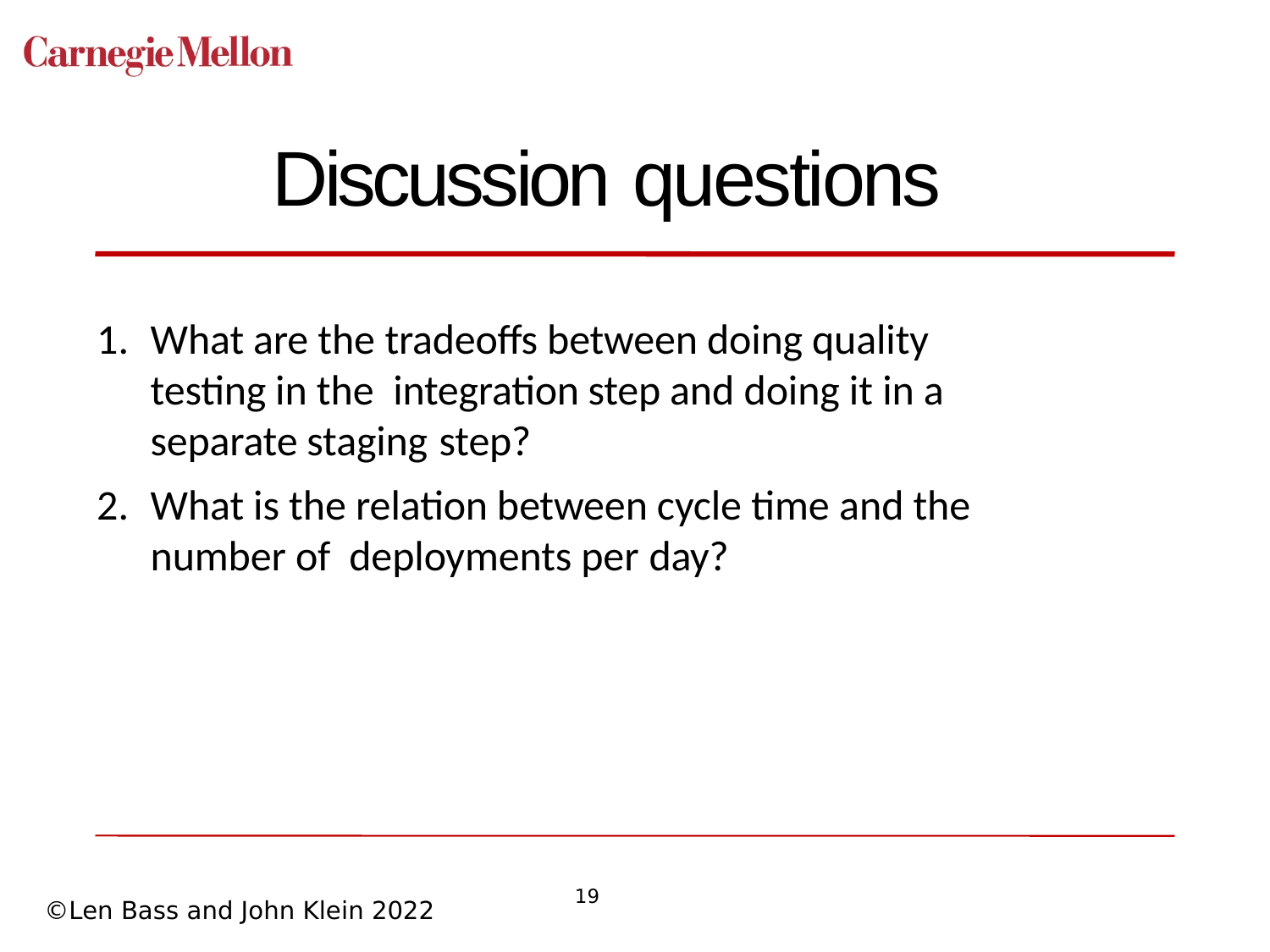

# Discussion questions
What are the tradeoffs between doing quality testing in the  integration step and doing it in a separate staging step?
What is the relation between cycle time and the number of  deployments per day?